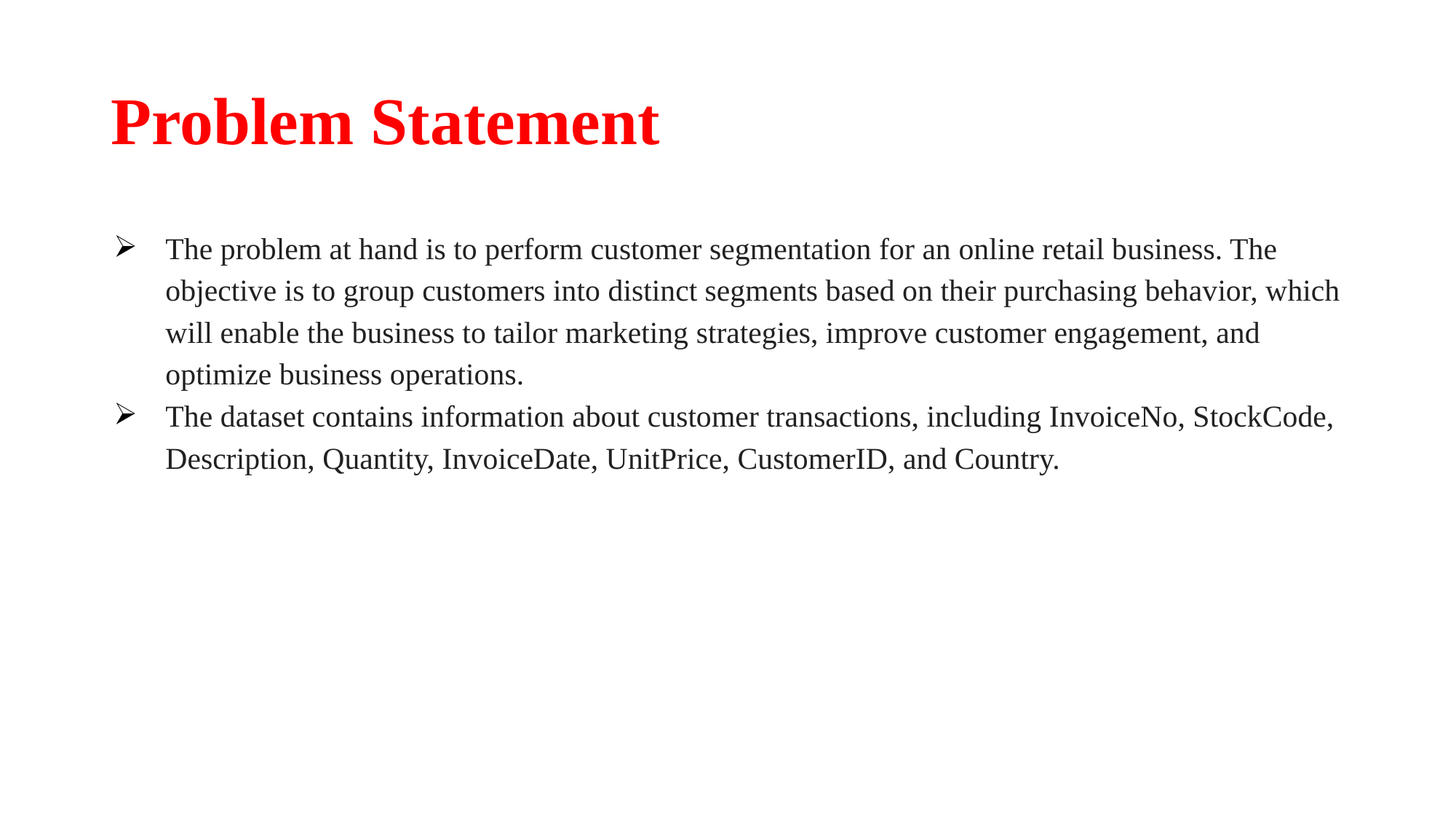

# Problem Statement
The problem at hand is to perform customer segmentation for an online retail business. The objective is to group customers into distinct segments based on their purchasing behavior, which will enable the business to tailor marketing strategies, improve customer engagement, and optimize business operations.
The dataset contains information about customer transactions, including InvoiceNo, StockCode, Description, Quantity, InvoiceDate, UnitPrice, CustomerID, and Country.